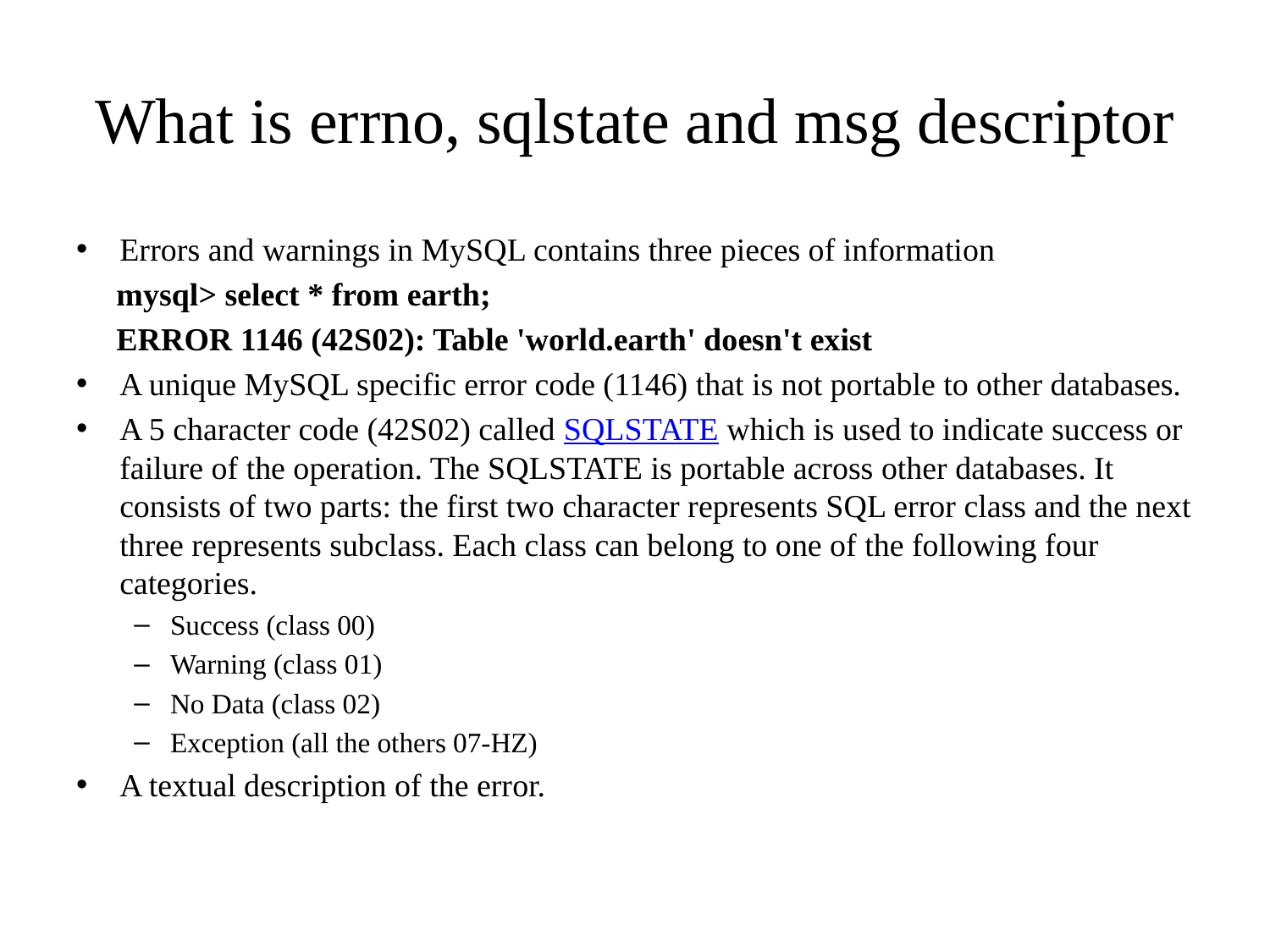

# What is errno, sqlstate and msg descriptor
Errors and warnings in MySQL contains three pieces of information
     mysql> select * from earth;
     ERROR 1146 (42S02): Table 'world.earth' doesn't exist
A unique MySQL specific error code (1146) that is not portable to other databases.
A 5 character code (42S02) called SQLSTATE which is used to indicate success or failure of the operation. The SQLSTATE is portable across other databases. It consists of two parts: the first two character represents SQL error class and the next three represents subclass. Each class can belong to one of the following four categories.
Success (class 00)
Warning (class 01)
No Data (class 02)
Exception (all the others 07-HZ)
A textual description of the error.